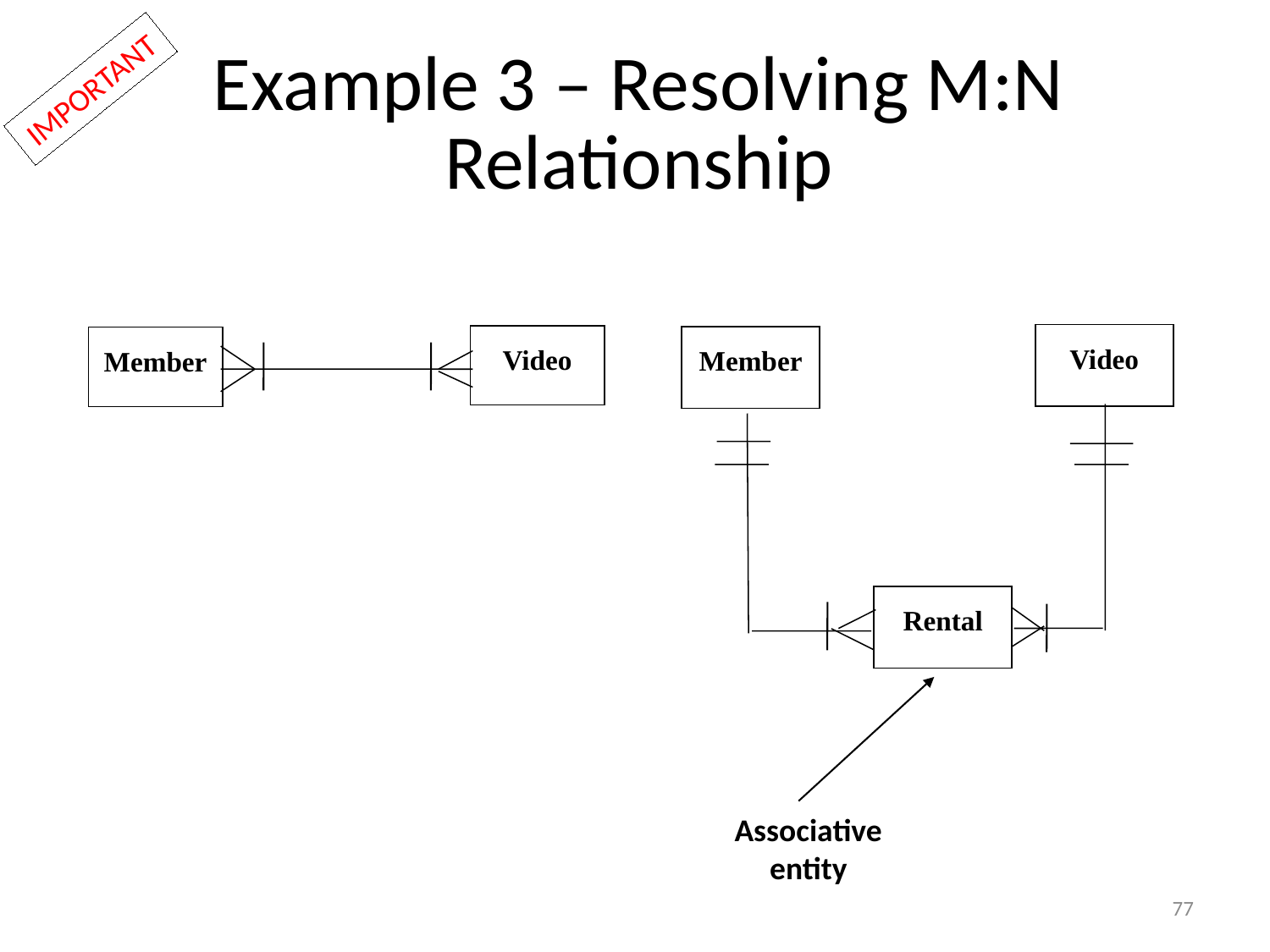

# Example 3 – Resolving M:N Relationship
IMPORTANT
Video
Member

Rental

Associative entity
Video
Member

77